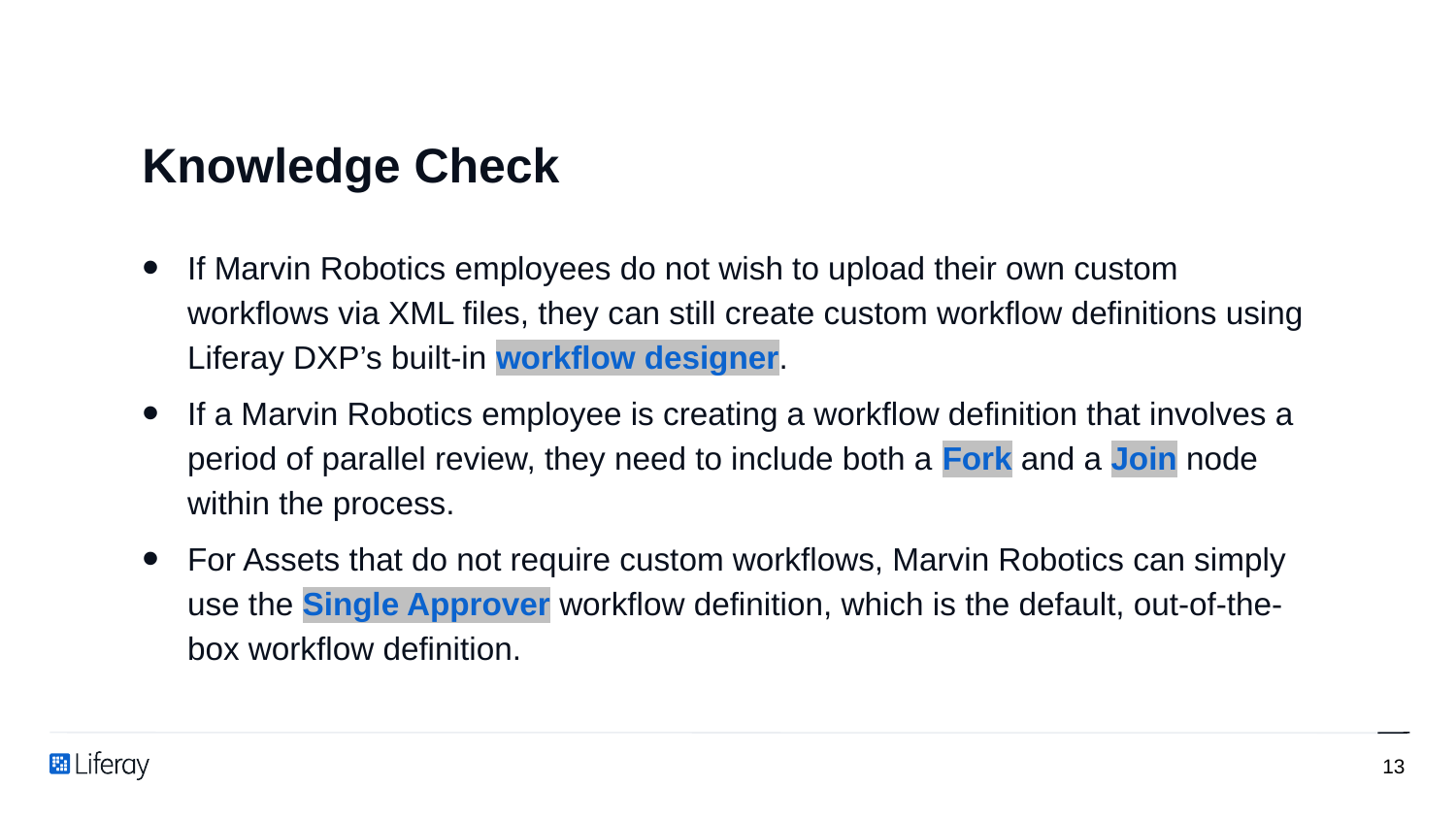

# Knowledge Check
If Marvin Robotics employees do not wish to upload their own custom workflows via XML files, they can still create custom workflow definitions using Liferay DXP’s built-in workflow designer.
If a Marvin Robotics employee is creating a workflow definition that involves a period of parallel review, they need to include both a Fork and a Join node within the process.
For Assets that do not require custom workflows, Marvin Robotics can simply use the Single Approver workflow definition, which is the default, out-of-the-box workflow definition.